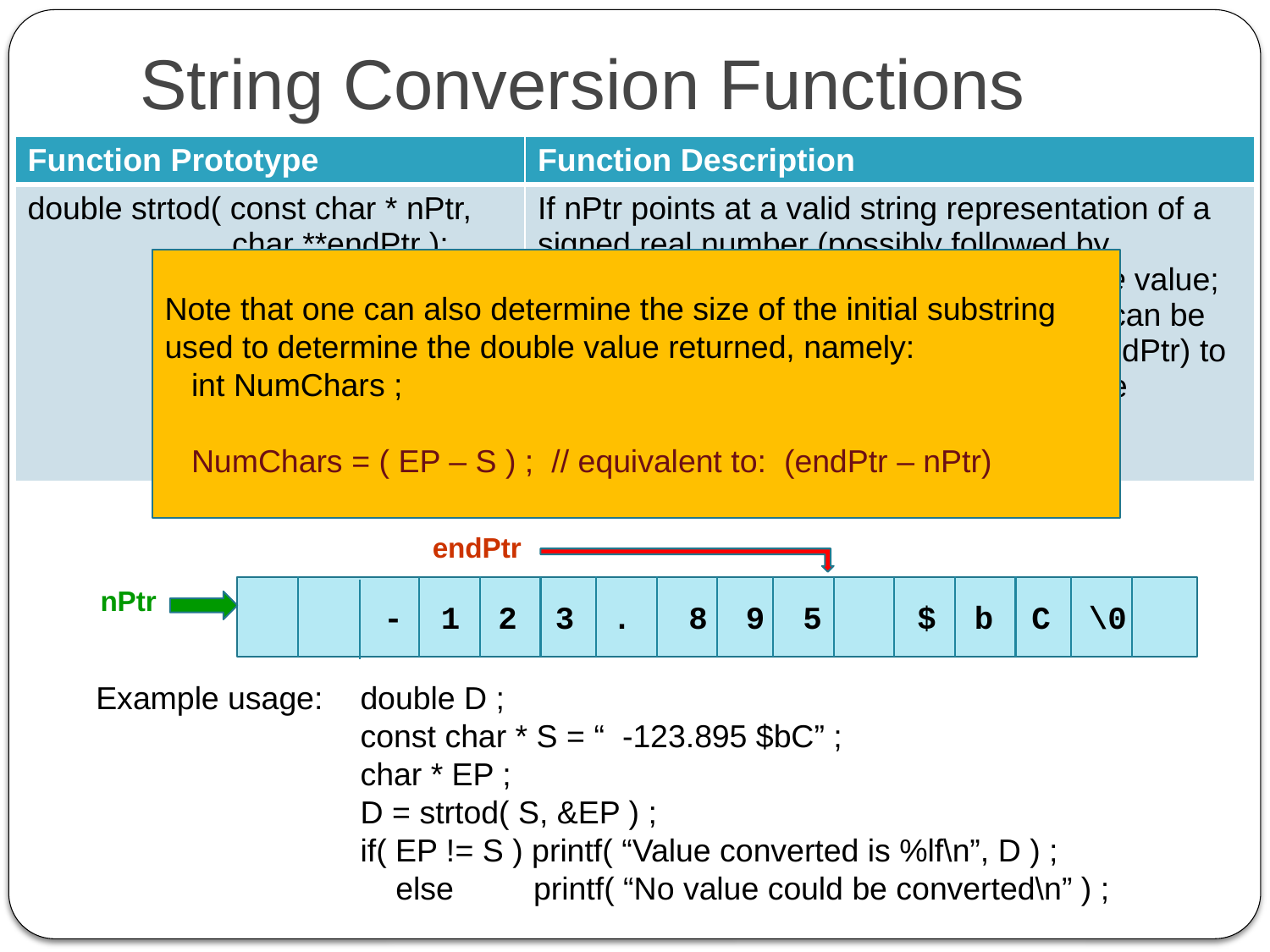

# String Conversion Functions
| Function Prototype | Function Description |
| --- | --- |
| double strtod( const char \* nPtr, char \*\*endPtr ); | If nPtr points at a valid string representation of a signed real number (possibly followed by additional character data), return a double value; Else return 0 if no part of the input string can be converted. Return a pointer (through \*endPtr) to the character following the last convertible character – if no part of the input string is convertible then \*endPtr is set to nPtr. |
Note that one can also determine the size of the initial substring used to determine the double value returned, namely:
   int NumChars ;

   NumChars = ( EP – S ) ;  // equivalent to:  (endPtr – nPtr)
endPtr

      -  1  2  3  .   8  9  5     $  b  C  \0
nPtr

Example usage:
    double D ;
    const char * S = “  -123.895 $bC” ;
    char * EP ;
    D = strtod( S, &EP ) ;
    if( EP != S ) printf( “Value converted is %lf\n”, D ) ;
        else         printf( “No value could be converted\n” ) ;